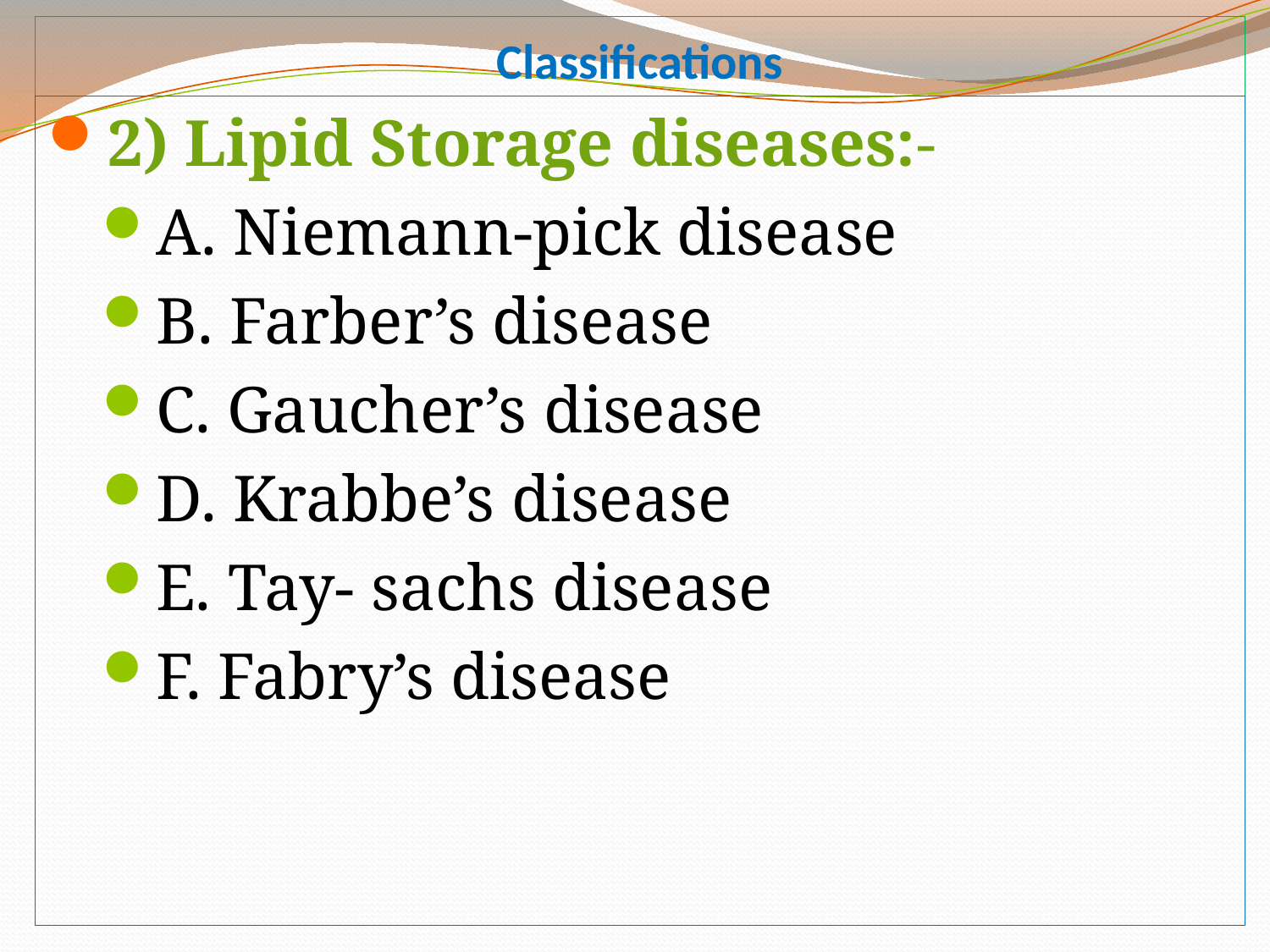

# Classifications
2) Lipid Storage diseases:-
A. Niemann-pick disease
B. Farber’s disease
C. Gaucher’s disease
D. Krabbe’s disease
E. Tay- sachs disease
F. Fabry’s disease